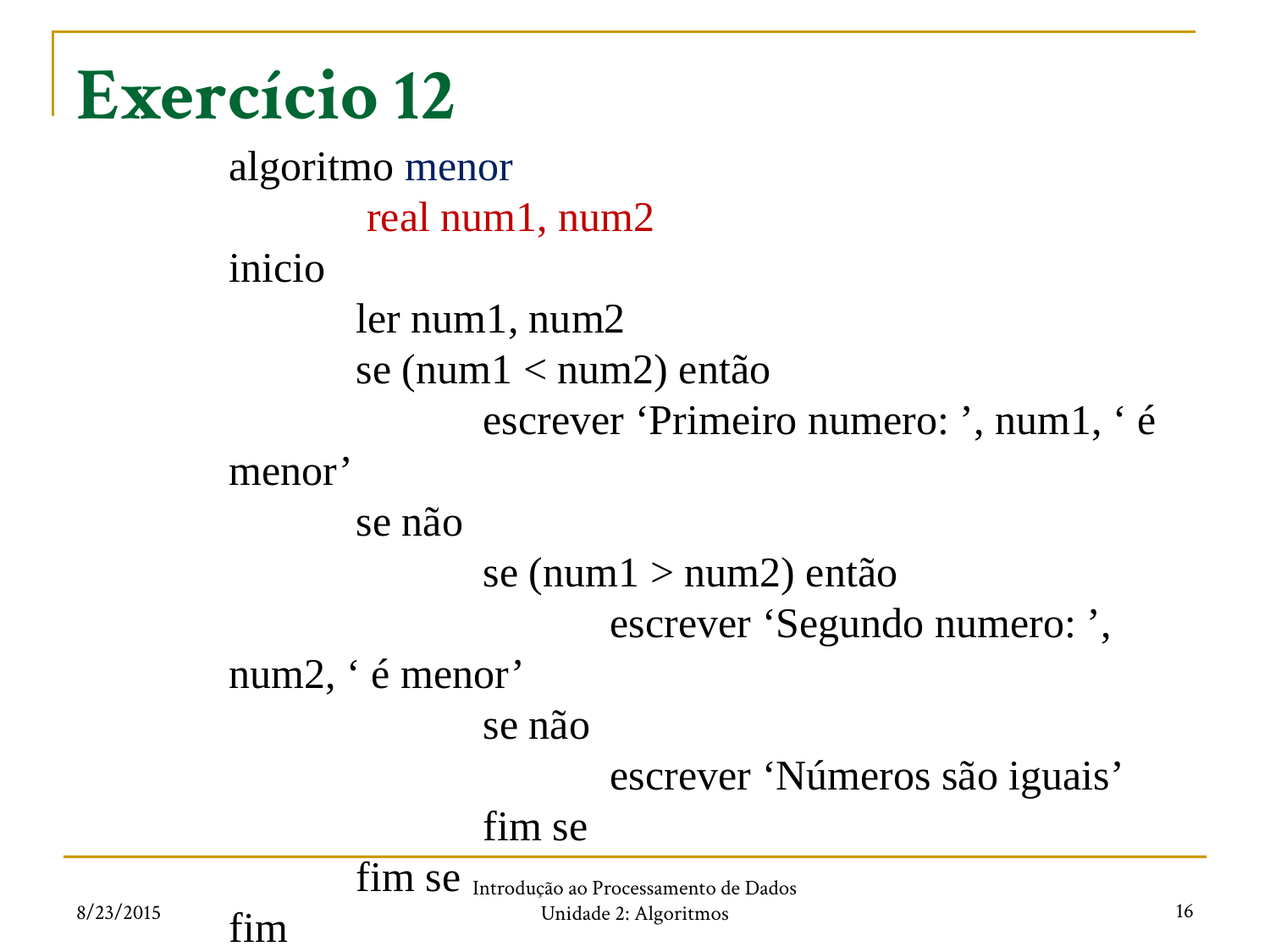

# Exercício 12
algoritmo menor
	 real num1, num2
inicio
	ler num1, num2
	se (num1 < num2) então
		escrever ‘Primeiro numero: ’, num1, ‘ é menor’
	se não
		se (num1 > num2) então
			escrever ‘Segundo numero: ’, num2, ‘ é menor’
		se não
			escrever ‘Números são iguais’
		fim se
	fim se
fim
8/23/2015
16
Introdução ao Processamento de Dados
Unidade 2: Algoritmos